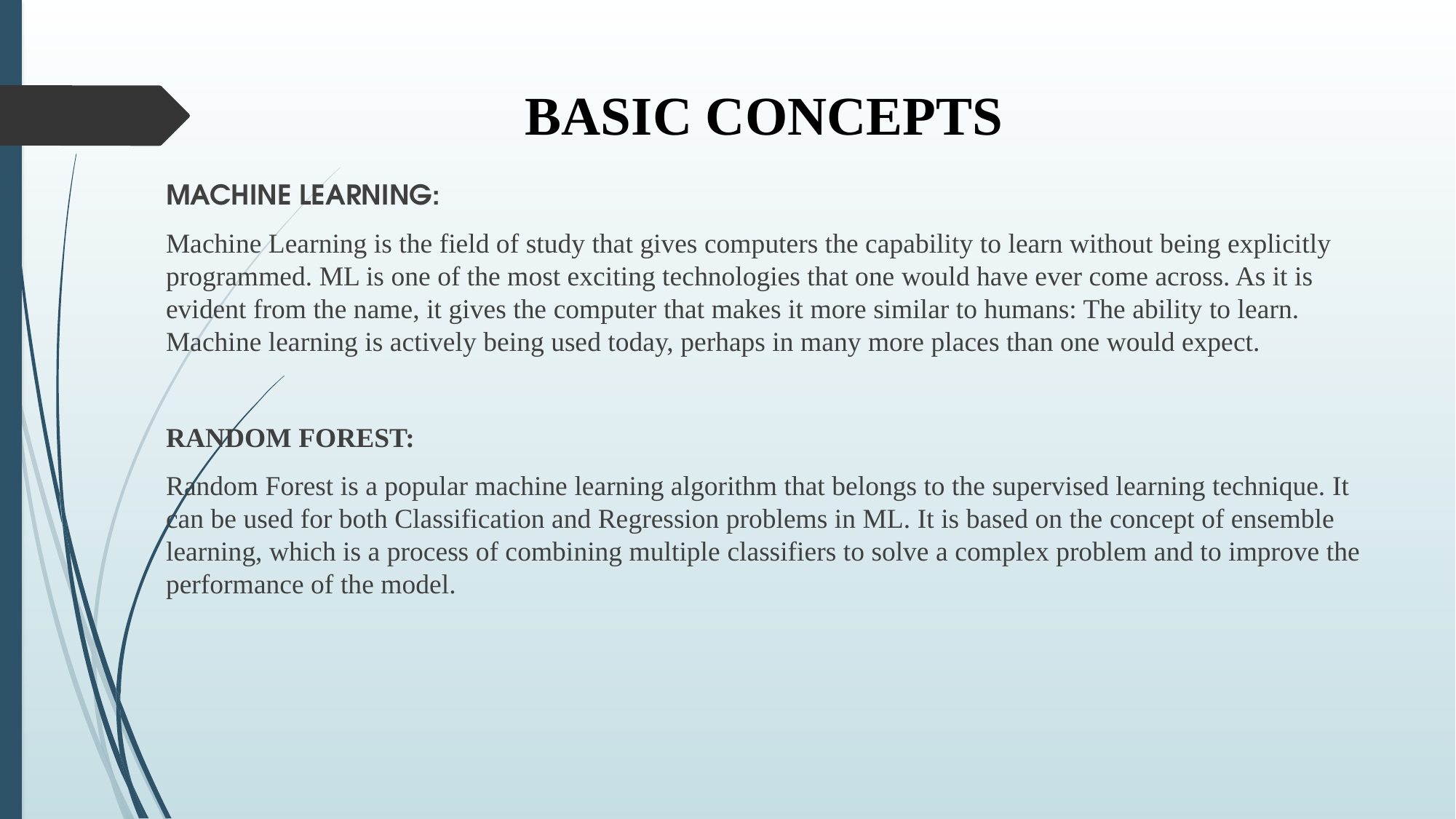

# BASIC CONCEPTS
MACHINE LEARNING:
Machine Learning is the field of study that gives computers the capability to learn without being explicitly programmed. ML is one of the most exciting technologies that one would have ever come across. As it is evident from the name, it gives the computer that makes it more similar to humans: The ability to learn. Machine learning is actively being used today, perhaps in many more places than one would expect.

RANDOM FOREST:
Random Forest is a popular machine learning algorithm that belongs to the supervised learning technique. It can be used for both Classification and Regression problems in ML. It is based on the concept of ensemble learning, which is a process of combining multiple classifiers to solve a complex problem and to improve the performance of the model.